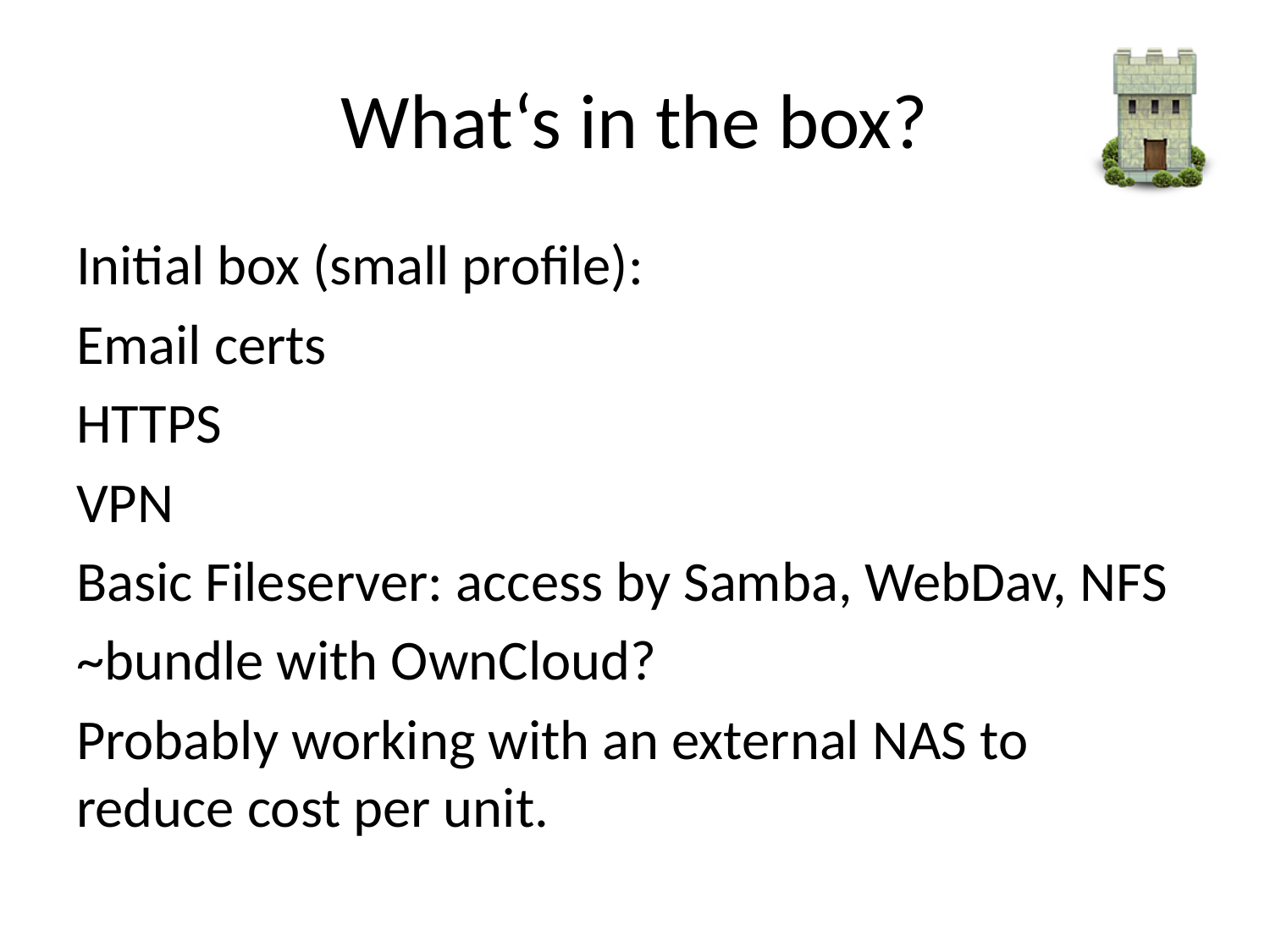

# What‘s in the box?
Initial box (small profile):
Email certs
HTTPS
VPN
Basic Fileserver: access by Samba, WebDav, NFS
~bundle with OwnCloud?
Probably working with an external NAS to reduce cost per unit.